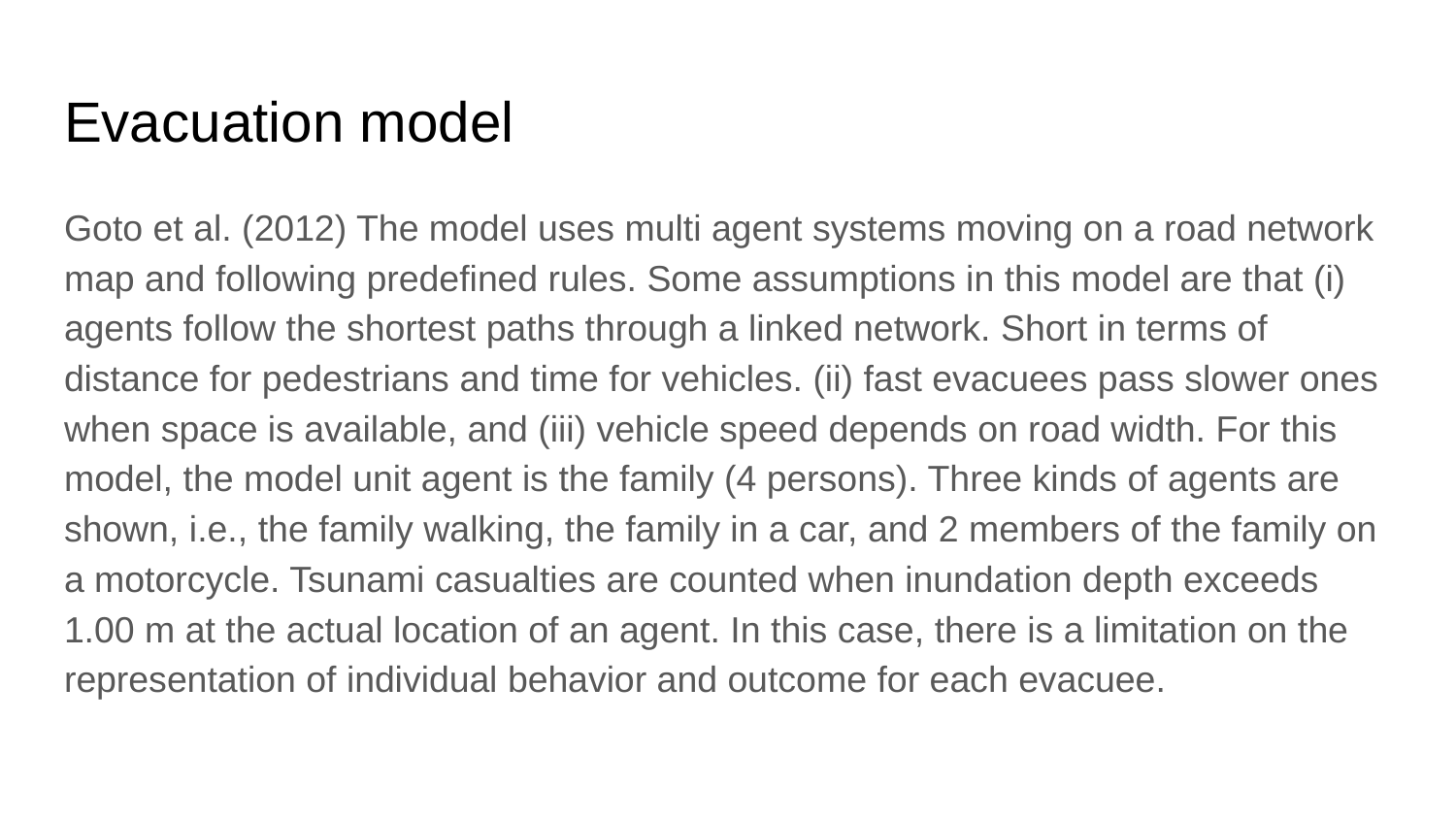

# Evacuation model
Goto et al. (2012) The model uses multi agent systems moving on a road network map and following predefined rules. Some assumptions in this model are that (i) agents follow the shortest paths through a linked network. Short in terms of distance for pedestrians and time for vehicles. (ii) fast evacuees pass slower ones when space is available, and (iii) vehicle speed depends on road width. For this model, the model unit agent is the family (4 persons). Three kinds of agents are shown, i.e., the family walking, the family in a car, and 2 members of the family on a motorcycle. Tsunami casualties are counted when inundation depth exceeds 1.00 m at the actual location of an agent. In this case, there is a limitation on the representation of individual behavior and outcome for each evacuee.